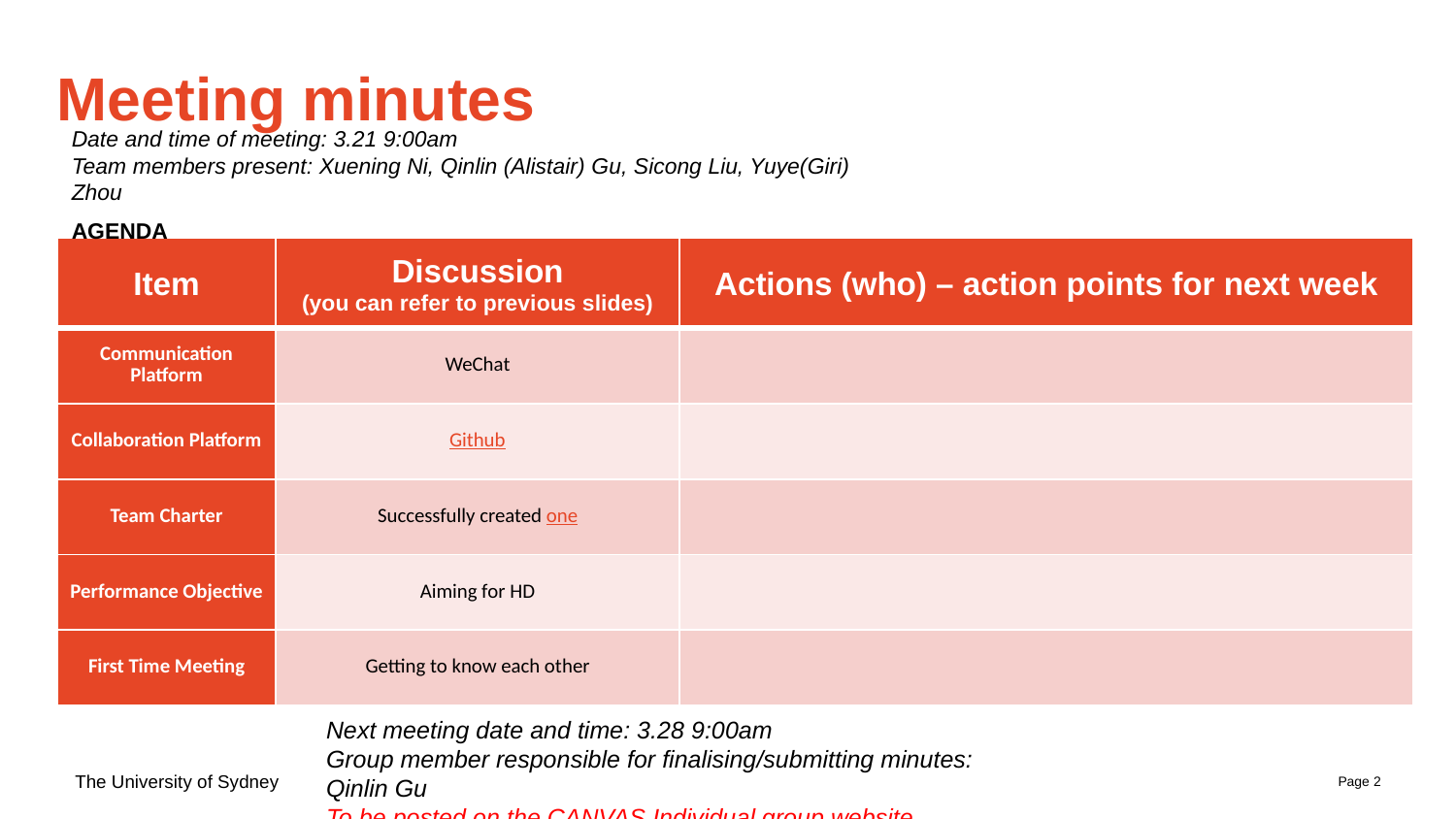

# Meeting minutes
Date and time of meeting: 3.21 9:00am
Team members present: Xuening Ni, Qinlin (Alistair) Gu, Sicong Liu, Yuye(Giri) Zhou

AGENDA
| Item | Discussion (you can refer to previous slides) | Actions (who) – action points for next week |
| --- | --- | --- |
| Communication Platform | WeChat |  |
| Collaboration Platform | Github |  |
| Team Charter | Successfully created one |  |
| Performance Objective | Aiming for HD |  |
| First Time Meeting | Getting to know each other |  |
Next meeting date and time: 3.28 9:00am
Group member responsible for finalising/submitting minutes: Qinlin Gu
To be posted on the CANVAS Individual group website